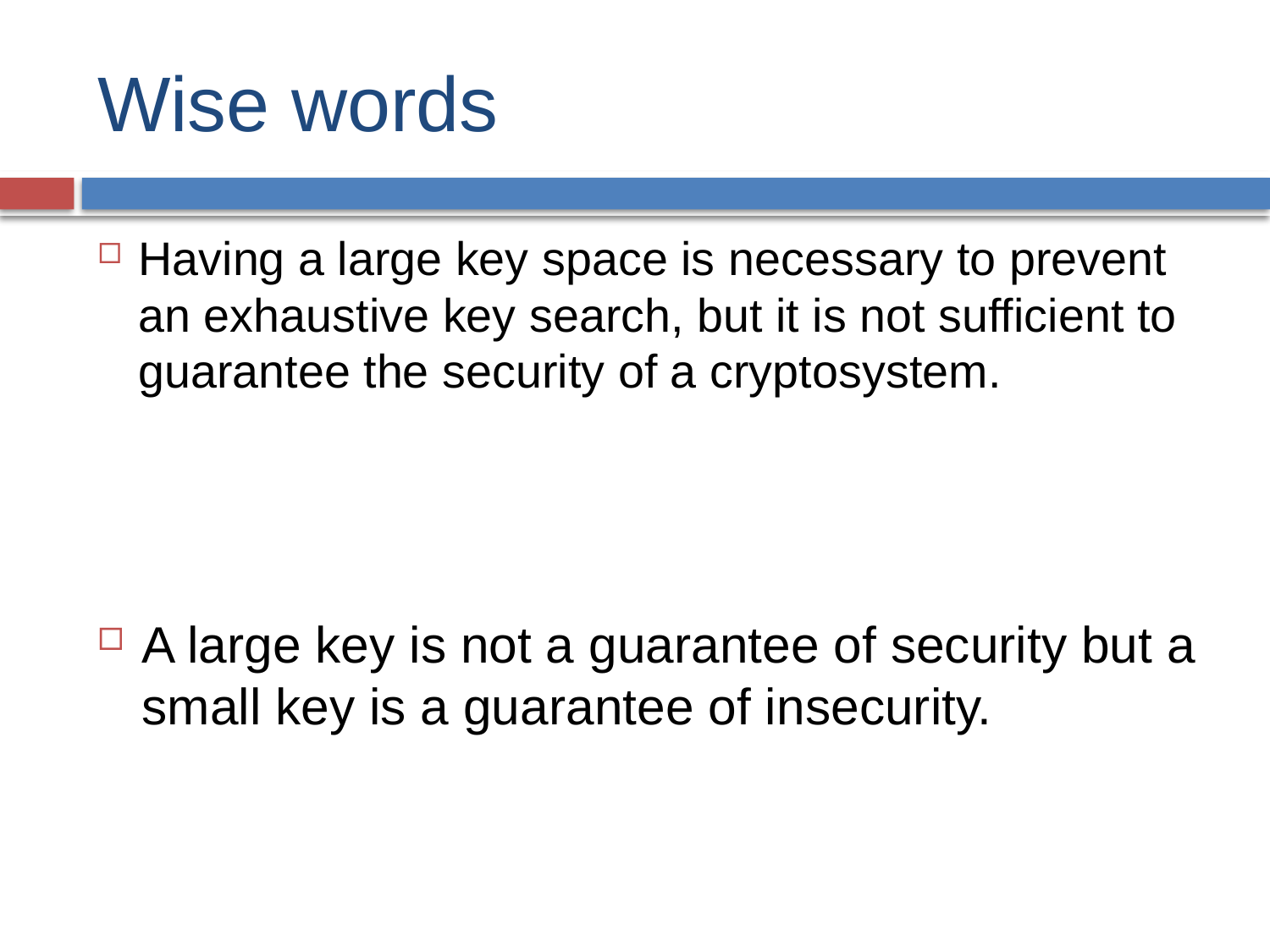

# Wise words
Having a large key space is necessary to prevent an exhaustive key search, but it is not sufficient to guarantee the security of a cryptosystem.
A large key is not a guarantee of security but a small key is a guarantee of insecurity.